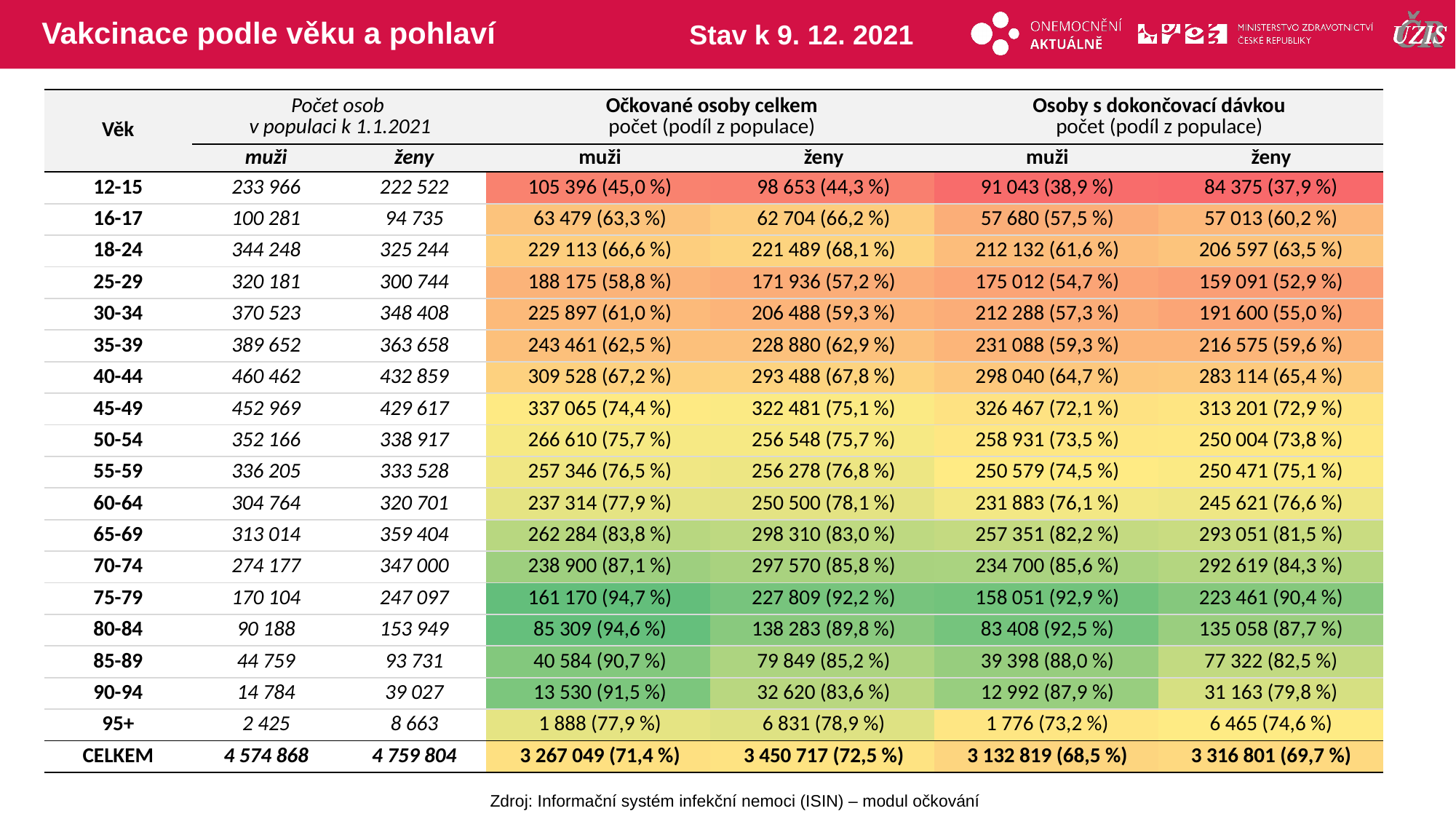

# Vakcinace podle věku a pohlaví
Stav k 9. 12. 2021
| Věk | Počet osob v populaci k 1.1.2021 |  | Očkované osoby celkem počet (podíl z populace) |  | Osoby s dokončovací dávkou počet (podíl z populace) |  |
| --- | --- | --- | --- | --- | --- | --- |
|  | muži | ženy | muži | ženy | muži | ženy |
| 12-15 | 233 966 | 222 522 | 105 396 (45,0 %) | 98 653 (44,3 %) | 91 043 (38,9 %) | 84 375 (37,9 %) |
| 16-17 | 100 281 | 94 735 | 63 479 (63,3 %) | 62 704 (66,2 %) | 57 680 (57,5 %) | 57 013 (60,2 %) |
| 18-24 | 344 248 | 325 244 | 229 113 (66,6 %) | 221 489 (68,1 %) | 212 132 (61,6 %) | 206 597 (63,5 %) |
| 25-29 | 320 181 | 300 744 | 188 175 (58,8 %) | 171 936 (57,2 %) | 175 012 (54,7 %) | 159 091 (52,9 %) |
| 30-34 | 370 523 | 348 408 | 225 897 (61,0 %) | 206 488 (59,3 %) | 212 288 (57,3 %) | 191 600 (55,0 %) |
| 35-39 | 389 652 | 363 658 | 243 461 (62,5 %) | 228 880 (62,9 %) | 231 088 (59,3 %) | 216 575 (59,6 %) |
| 40-44 | 460 462 | 432 859 | 309 528 (67,2 %) | 293 488 (67,8 %) | 298 040 (64,7 %) | 283 114 (65,4 %) |
| 45-49 | 452 969 | 429 617 | 337 065 (74,4 %) | 322 481 (75,1 %) | 326 467 (72,1 %) | 313 201 (72,9 %) |
| 50-54 | 352 166 | 338 917 | 266 610 (75,7 %) | 256 548 (75,7 %) | 258 931 (73,5 %) | 250 004 (73,8 %) |
| 55-59 | 336 205 | 333 528 | 257 346 (76,5 %) | 256 278 (76,8 %) | 250 579 (74,5 %) | 250 471 (75,1 %) |
| 60-64 | 304 764 | 320 701 | 237 314 (77,9 %) | 250 500 (78,1 %) | 231 883 (76,1 %) | 245 621 (76,6 %) |
| 65-69 | 313 014 | 359 404 | 262 284 (83,8 %) | 298 310 (83,0 %) | 257 351 (82,2 %) | 293 051 (81,5 %) |
| 70-74 | 274 177 | 347 000 | 238 900 (87,1 %) | 297 570 (85,8 %) | 234 700 (85,6 %) | 292 619 (84,3 %) |
| 75-79 | 170 104 | 247 097 | 161 170 (94,7 %) | 227 809 (92,2 %) | 158 051 (92,9 %) | 223 461 (90,4 %) |
| 80-84 | 90 188 | 153 949 | 85 309 (94,6 %) | 138 283 (89,8 %) | 83 408 (92,5 %) | 135 058 (87,7 %) |
| 85-89 | 44 759 | 93 731 | 40 584 (90,7 %) | 79 849 (85,2 %) | 39 398 (88,0 %) | 77 322 (82,5 %) |
| 90-94 | 14 784 | 39 027 | 13 530 (91,5 %) | 32 620 (83,6 %) | 12 992 (87,9 %) | 31 163 (79,8 %) |
| 95+ | 2 425 | 8 663 | 1 888 (77,9 %) | 6 831 (78,9 %) | 1 776 (73,2 %) | 6 465 (74,6 %) |
| CELKEM | 4 574 868 | 4 759 804 | 3 267 049 (71,4 %) | 3 450 717 (72,5 %) | 3 132 819 (68,5 %) | 3 316 801 (69,7 %) |
|  |  |  |  |
| --- | --- | --- | --- |
|  |  |  |  |
|  |  |  |  |
|  |  |  |  |
|  |  |  |  |
|  |  |  |  |
|  |  |  |  |
|  |  |  |  |
|  |  |  |  |
|  |  |  |  |
|  |  |  |  |
|  |  |  |  |
|  |  |  |  |
|  |  |  |  |
|  |  |  |  |
|  |  |  |  |
|  |  |  |  |
|  |  |  |  |
|  |  |  |  |
Zdroj: Informační systém infekční nemoci (ISIN) – modul očkování